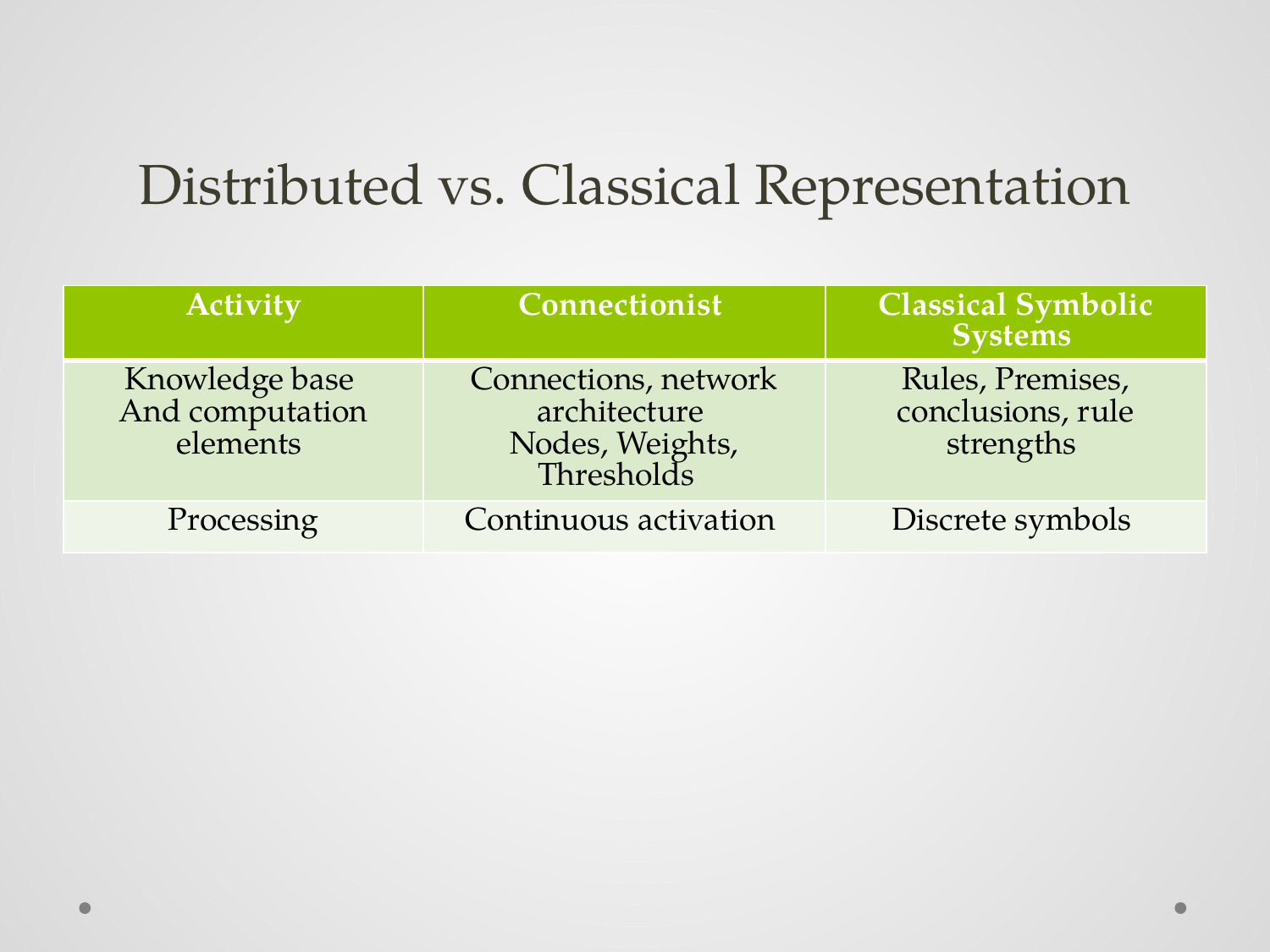

# Distributed vs. Classical Representation
| Activity | Connectionist | Classical Symbolic Systems |
| --- | --- | --- |
| Knowledge base And computation elements | Connections, network architecture Nodes, Weights, Thresholds | Rules, Premises, conclusions, rule strengths |
| Processing | Continuous activation | Discrete symbols |